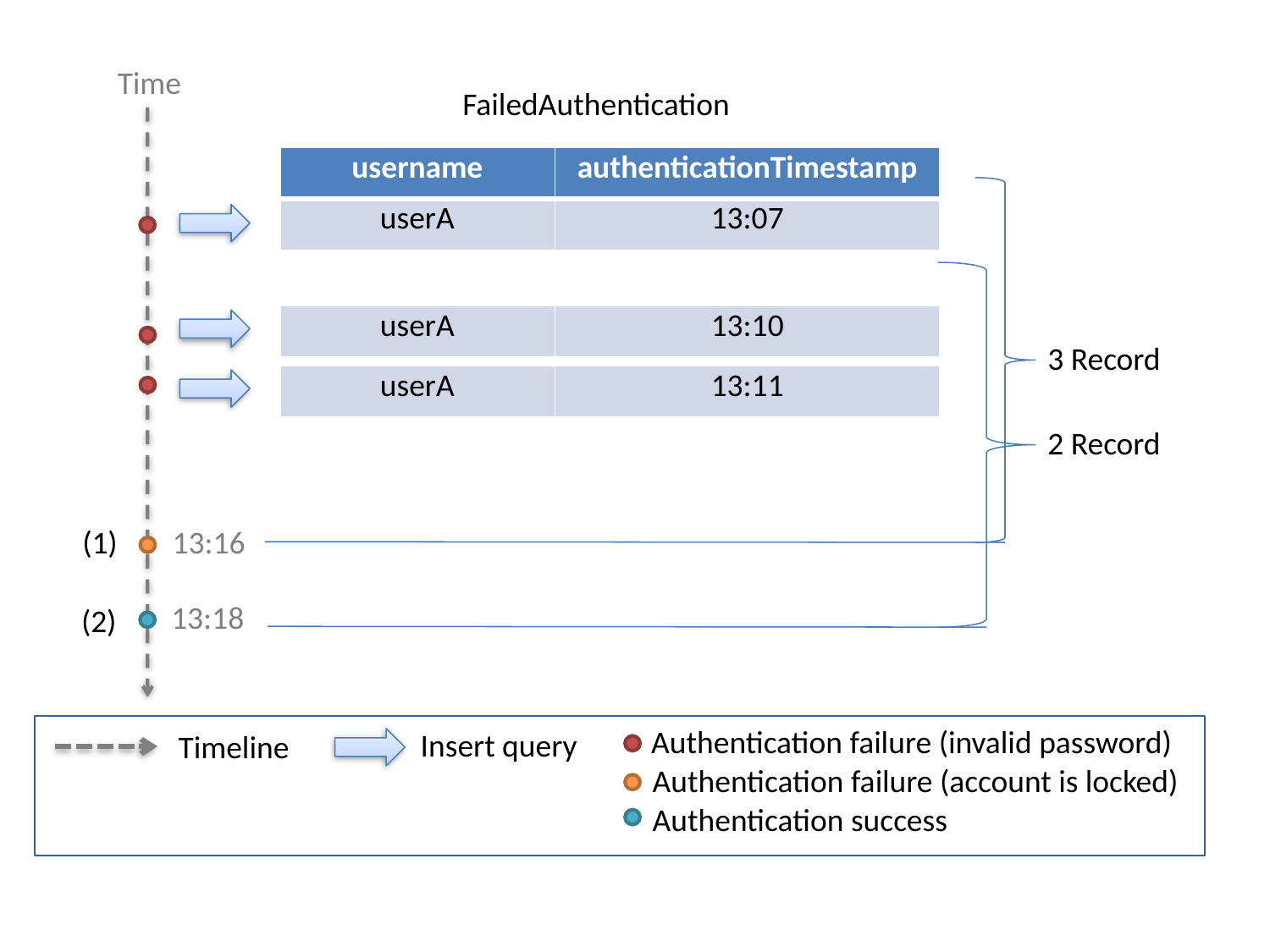

Time
FailedAuthentication
| username | authenticationTimestamp |
| --- | --- |
| userA | 13:07 |

| userA | 13:10 |
| --- | --- |

3 Record
| userA | 13:11 |
| --- | --- |

2 Record
(1)
13:16

13:18
(2)

Authentication failure (invalid password)
Insert query
Timeline

Authentication failure (account is locked)

Authentication success